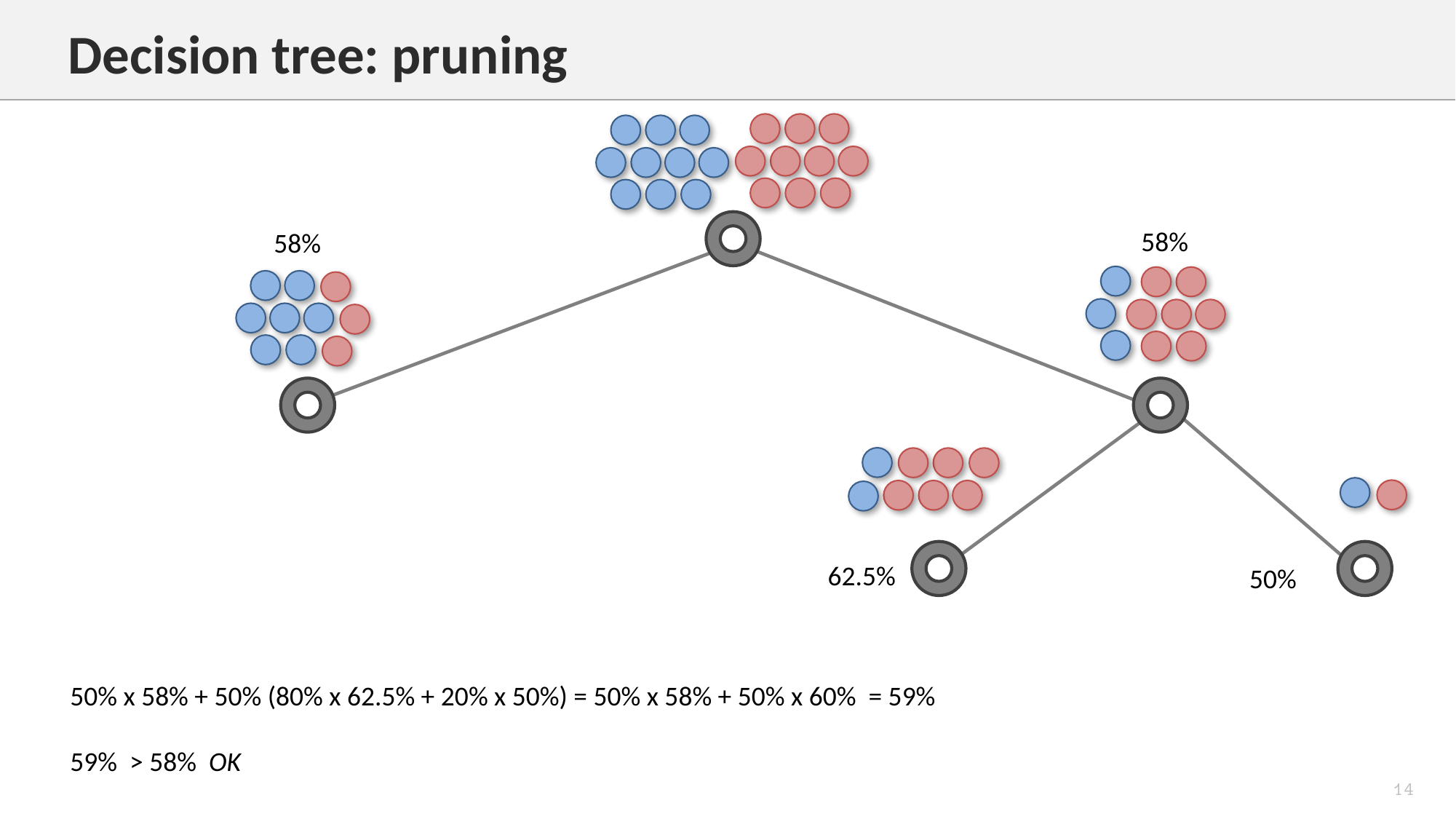

Decision tree: pruning

58%
58%

62.5%
50%
50% x 58% + 50% (80% x 62.5% + 20% x 50%) = 50% x 58% + 50% x 60%  = 59%

59%  > 58%  OK